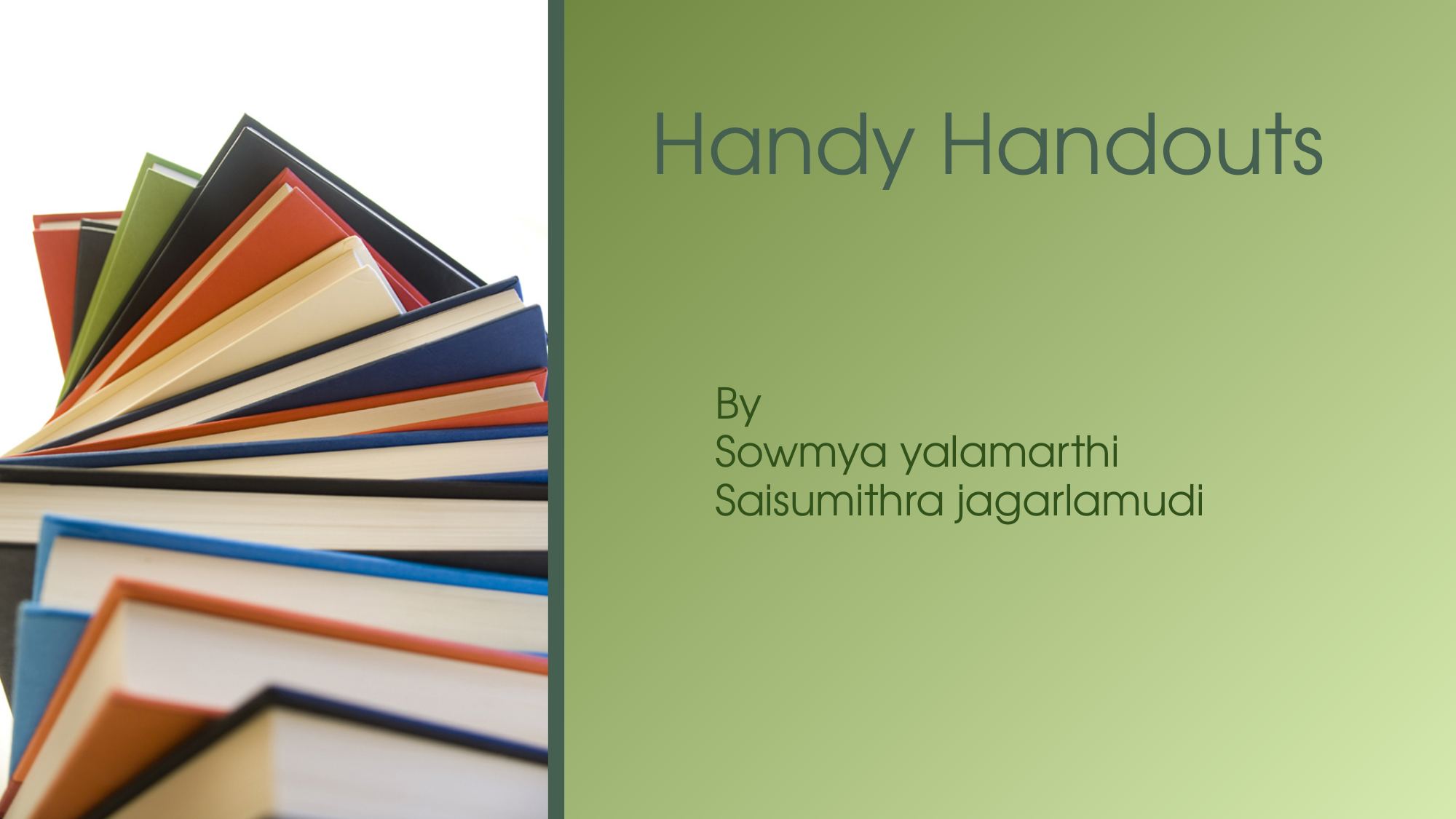

# Handy Handouts
By
Sowmya yalamarthi
Saisumithra jagarlamudi